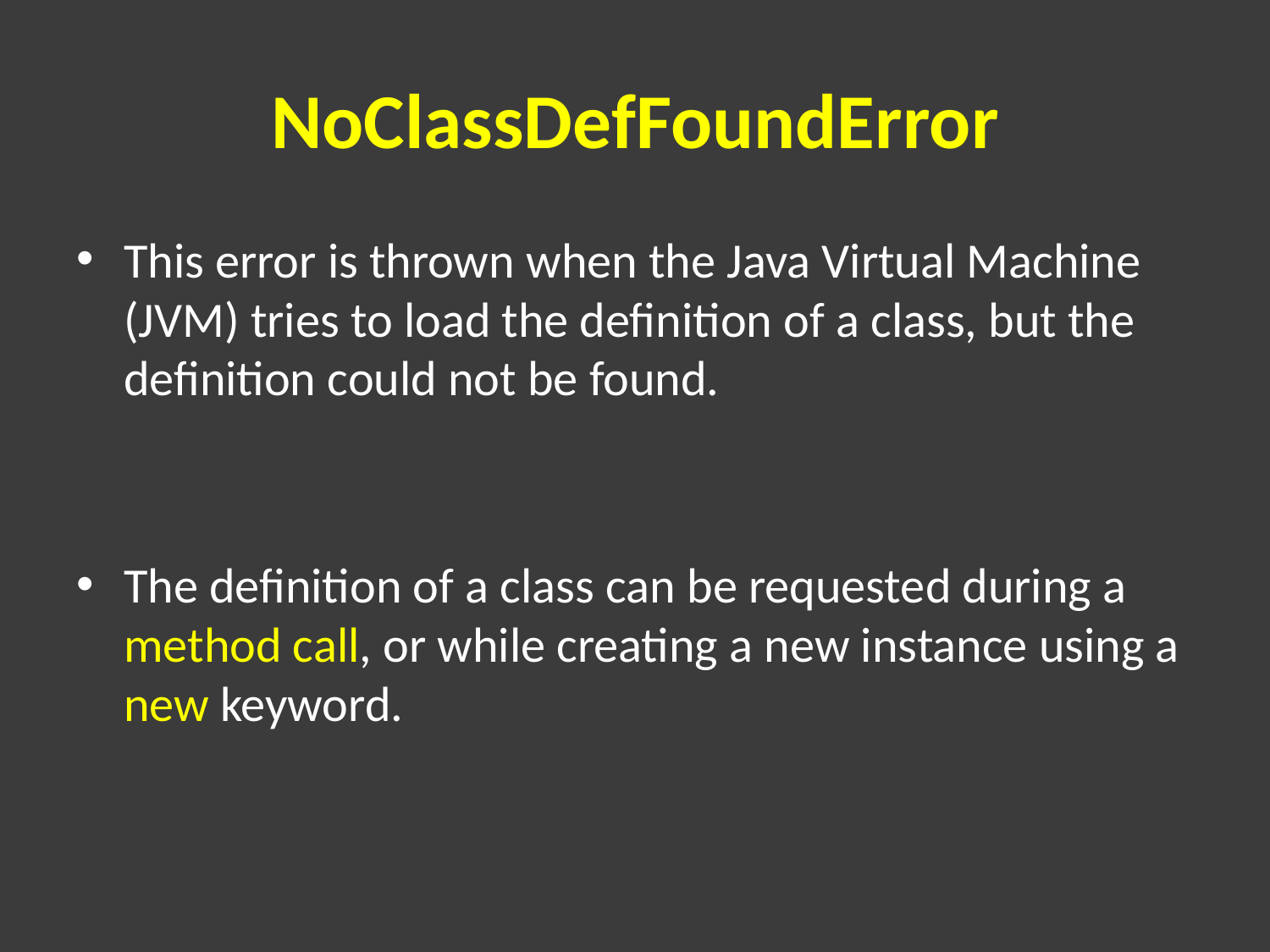

# NoClassDefFoundError
This error is thrown when the Java Virtual Machine (JVM) tries to load the definition of a class, but the definition could not be found.

The definition of a class can be requested during a method call, or while creating a new instance using a new keyword.